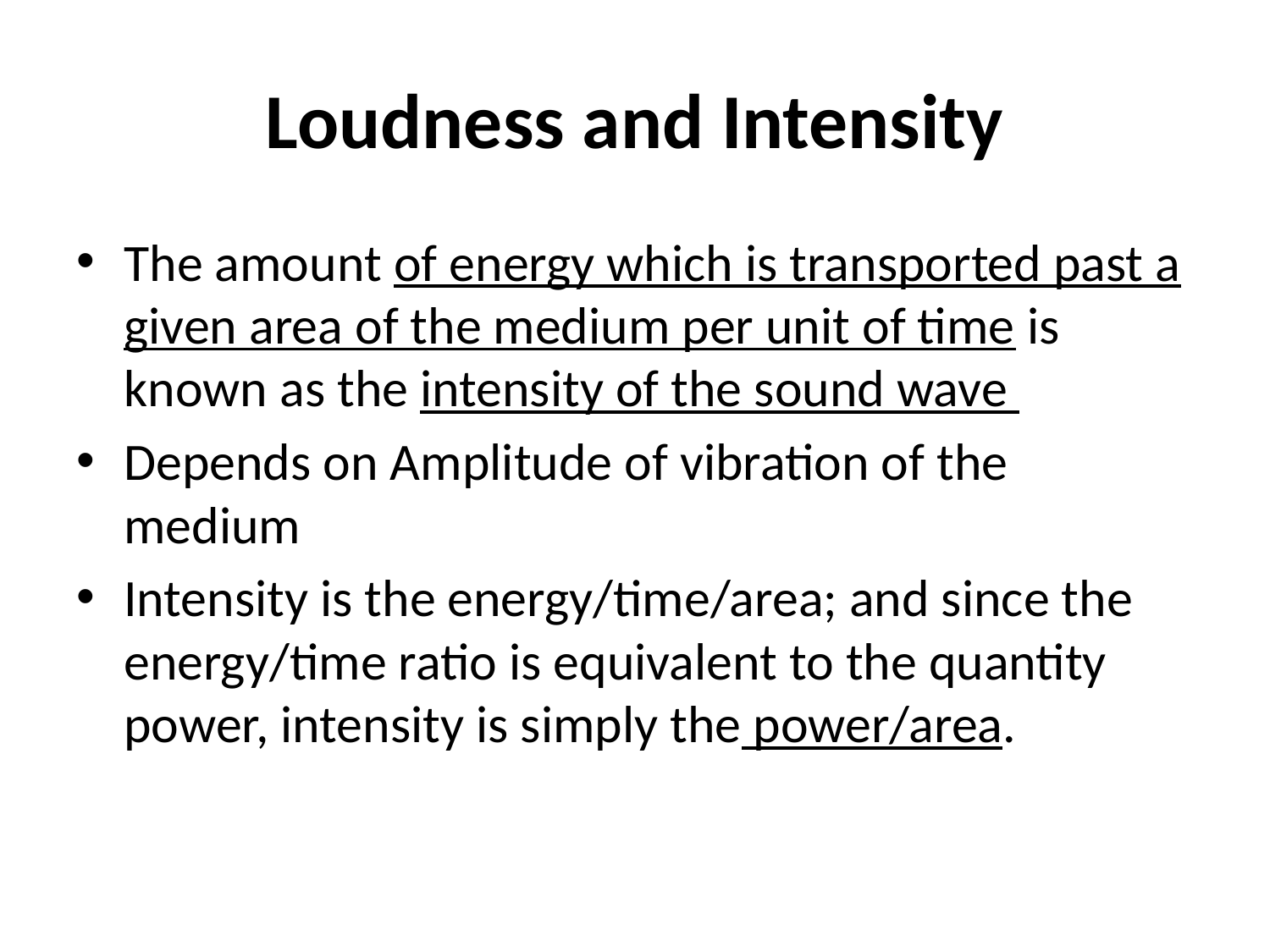

# Loudness and Intensity
The amount of energy which is transported past a given area of the medium per unit of time is known as the intensity of the sound wave
Depends on Amplitude of vibration of the medium
Intensity is the energy/time/area; and since the energy/time ratio is equivalent to the quantity power, intensity is simply the power/area.